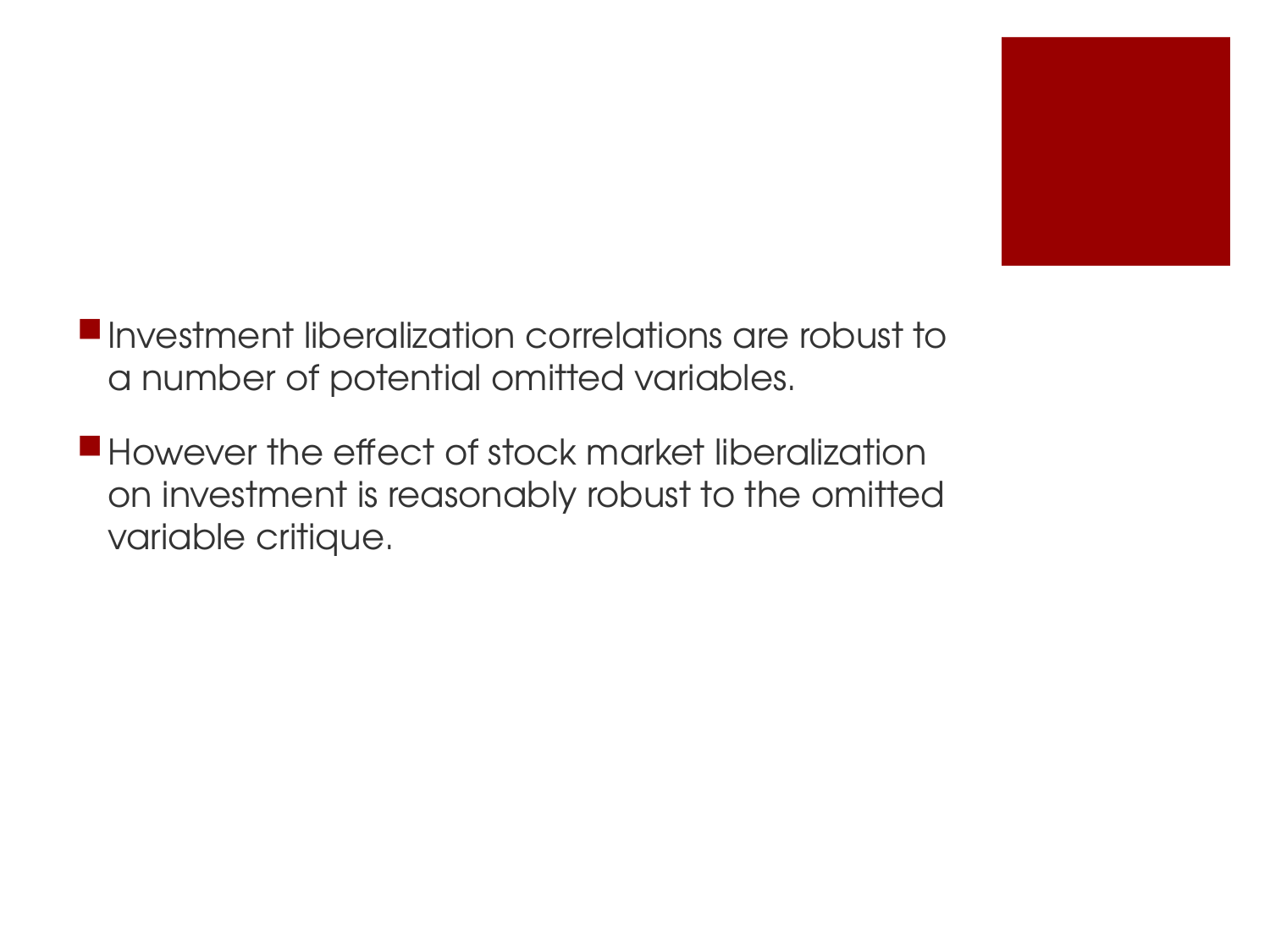

#
Investment liberalization correlations are robust to a number of potential omitted variables.
However the effect of stock market liberalization on investment is reasonably robust to the omitted variable critique.